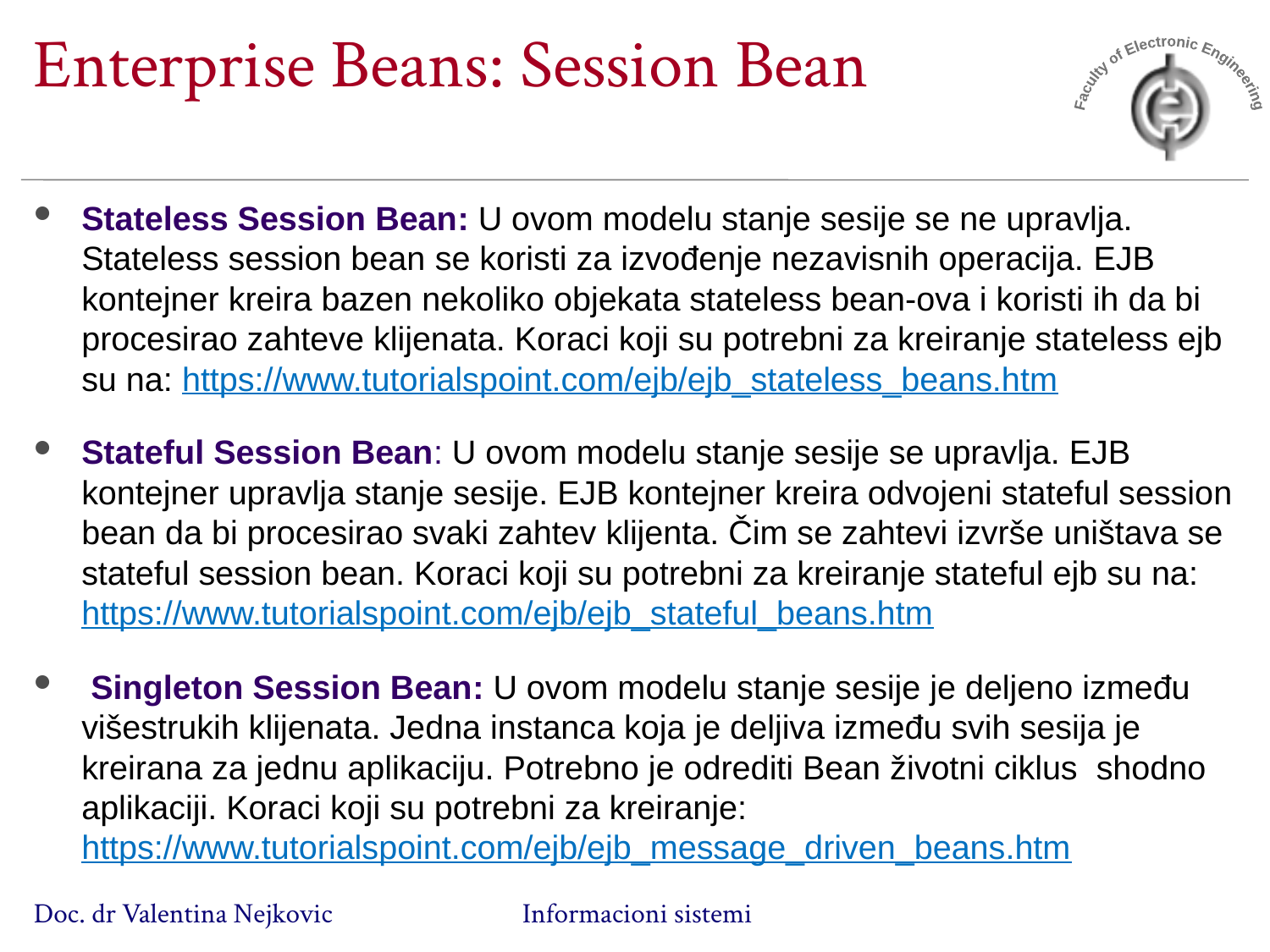

# Enterprise Beans: Session Bean
Stateless Session Bean: U ovom modelu stanje sesije se ne upravlja. Stateless session bean se koristi za izvođenje nezavisnih operacija. EJB kontejner kreira bazen nekoliko objekata stateless bean-ova i koristi ih da bi procesirao zahteve klijenata. Koraci koji su potrebni za kreiranje stateless ejb su na: https://www.tutorialspoint.com/ejb/ejb_stateless_beans.htm
Stateful Session Bean: U ovom modelu stanje sesije se upravlja. EJB kontejner upravlja stanje sesije. EJB kontejner kreira odvojeni stateful session bean da bi procesirao svaki zahtev klijenta. Čim se zahtevi izvrše uništava se stateful session bean. Koraci koji su potrebni za kreiranje stateful ejb su na: https://www.tutorialspoint.com/ejb/ejb_stateful_beans.htm
 Singleton Session Bean: U ovom modelu stanje sesije je deljeno između višestrukih klijenata. Jedna instanca koja je deljiva između svih sesija je kreirana za jednu aplikaciju. Potrebno je odrediti Bean životni ciklus  shodno aplikaciji. Koraci koji su potrebni za kreiranje: https://www.tutorialspoint.com/ejb/ejb_message_driven_beans.htm
Doc. dr Valentina Nejkovic                              Informacioni sistemi